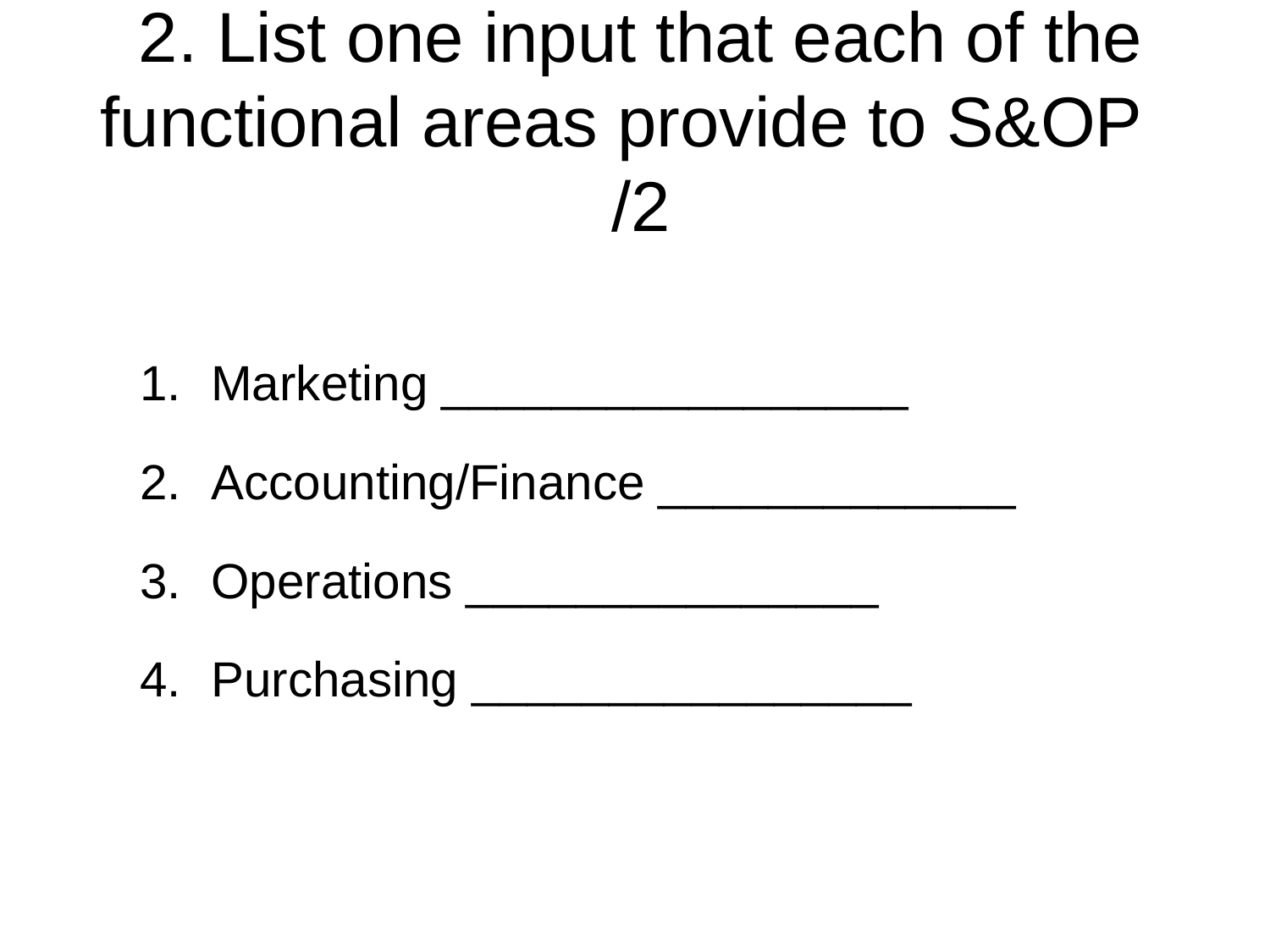

# 2. List one input that each of the functional areas provide to S&OP /2

Marketing _________________
Accounting/Finance _____________
Operations _______________
Purchasing ________________